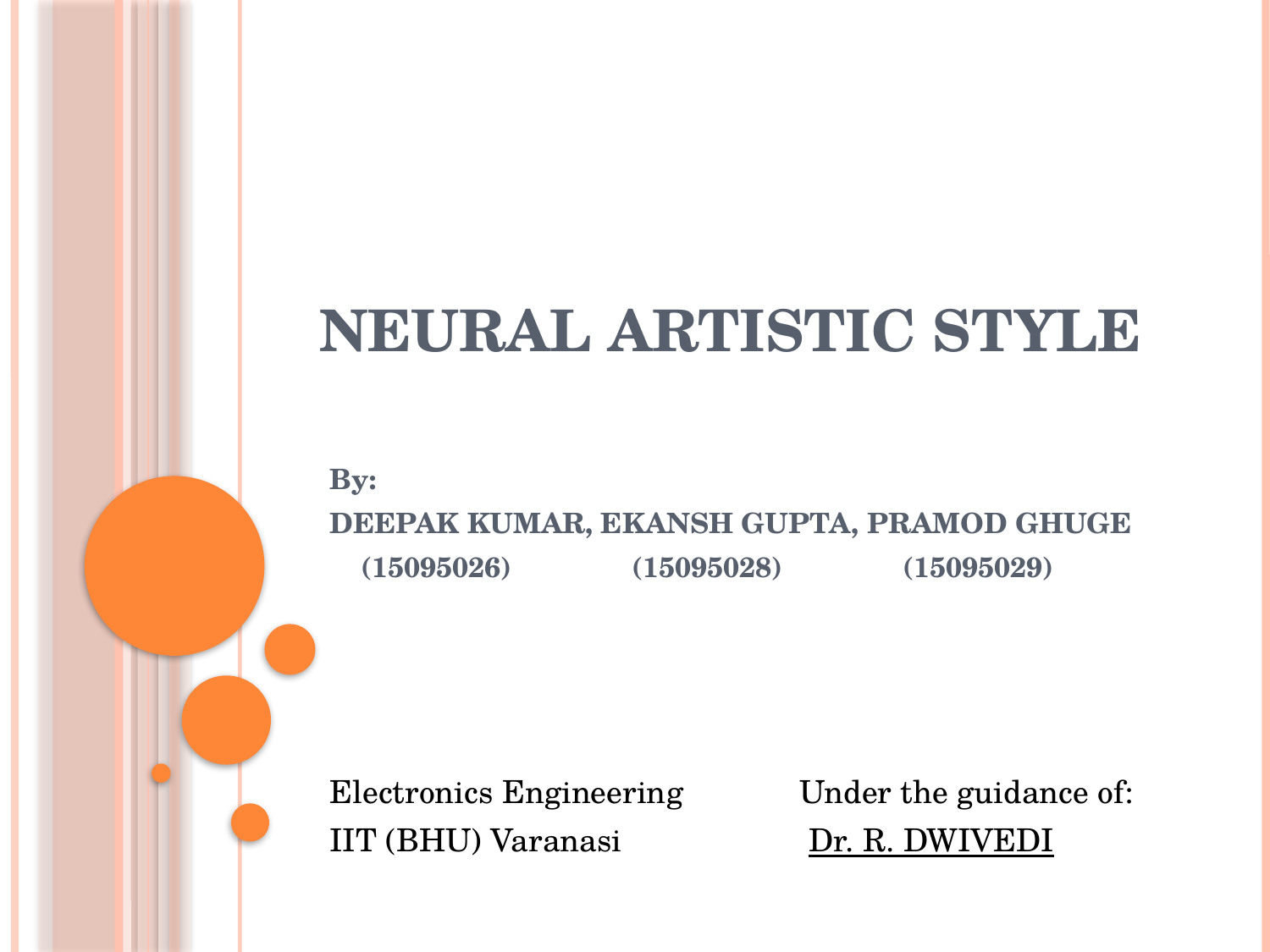

# Neural Artistic Style
By:
DEEPAK KUMAR, EKANSH GUPTA, PRAMOD GHUGE
    (15095026)               (15095028)               (15095029)

Electronics Engineering	          Under the guidance of:
IIT (BHU) Varanasi                     Dr. R. DWIVEDI